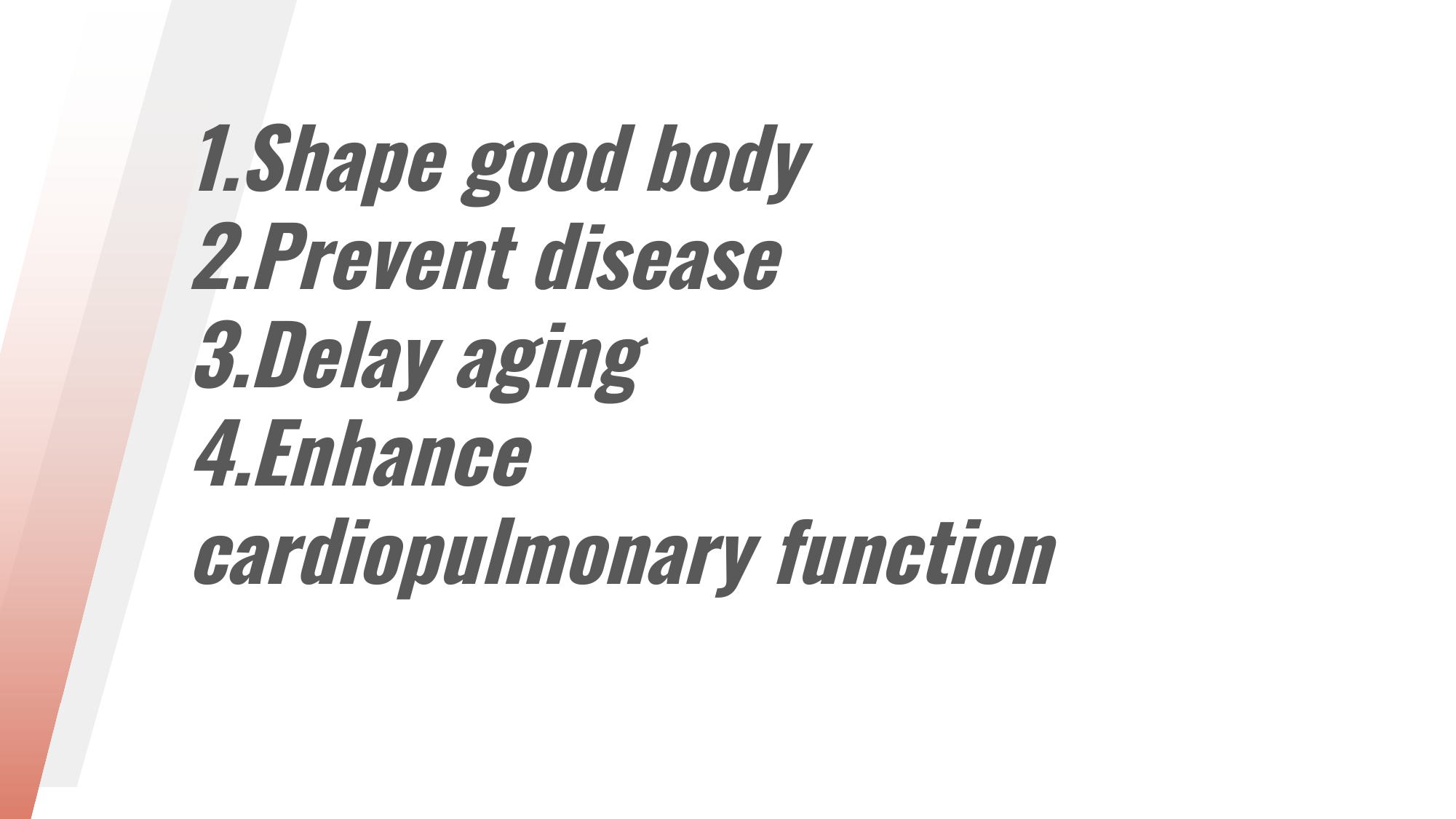

1.Shape good body
2.Prevent disease
3.Delay aging
4.Enhance
cardiopulmonary function